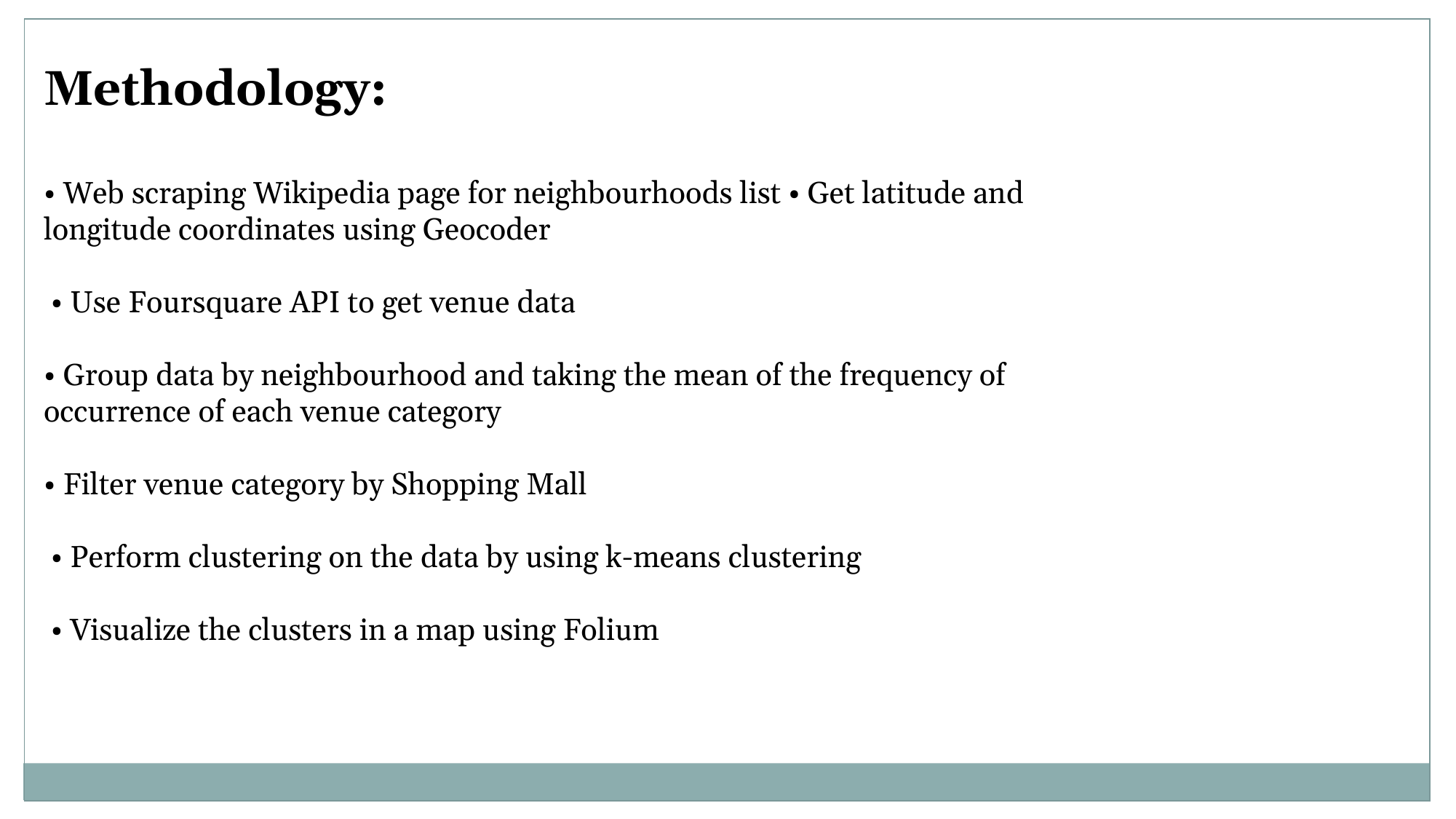

Methodology:

• Web scraping Wikipedia page for neighbourhoods list • Get latitude and longitude coordinates using Geocoder

 • Use Foursquare API to get venue data

• Group data by neighbourhood and taking the mean of the frequency of occurrence of each venue category

• Filter venue category by Shopping Mall

 • Perform clustering on the data by using k-means clustering

 • Visualize the clusters in a map using Folium